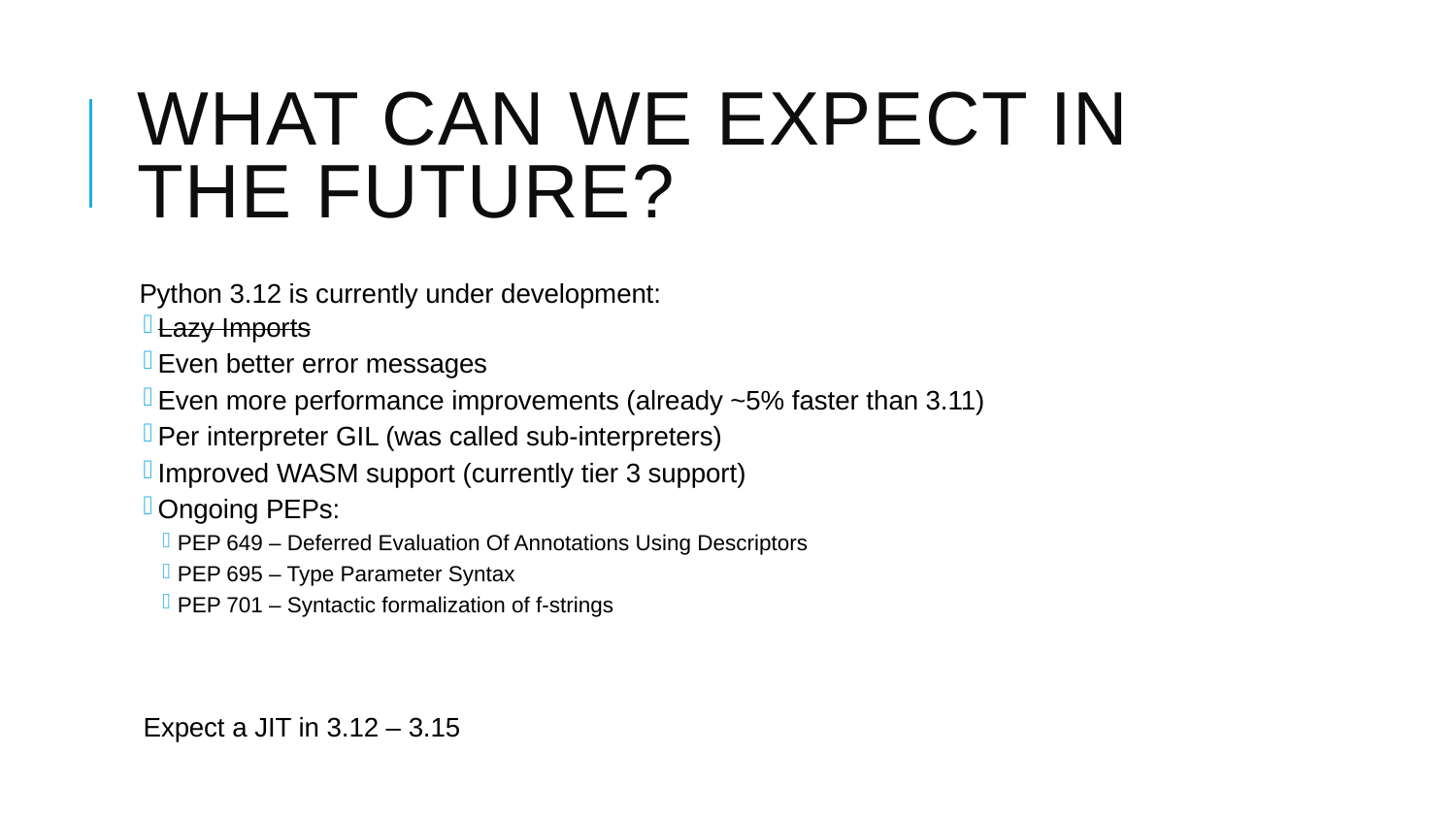

# What can we expect in the future?
Python 3.12 is currently under development:
Lazy Imports
Even better error messages
Even more performance improvements (already ~5% faster than 3.11)
Per interpreter GIL (was called sub-interpreters)
Improved WASM support (currently tier 3 support)
Ongoing PEPs:
PEP 649 – Deferred Evaluation Of Annotations Using Descriptors
PEP 695 – Type Parameter Syntax
PEP 701 – Syntactic formalization of f-strings

Expect a JIT in 3.12 – 3.15